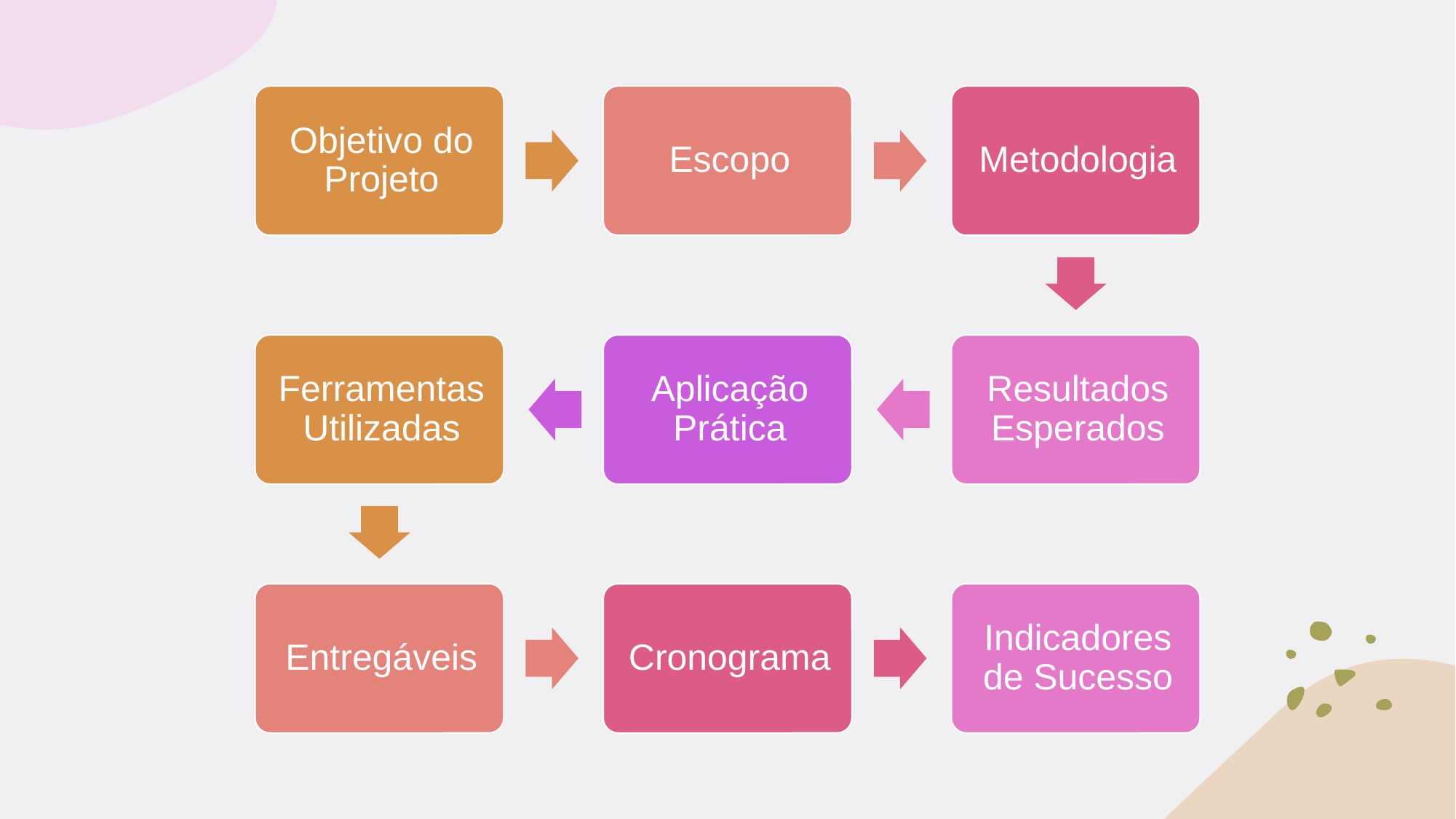

Objetivo do Projeto

Escopo

Metodologia

Resultados Esperados

Aplicação Prática

Ferramentas Utilizadas

Entregáveis

Cronograma

Indicadores de Sucesso